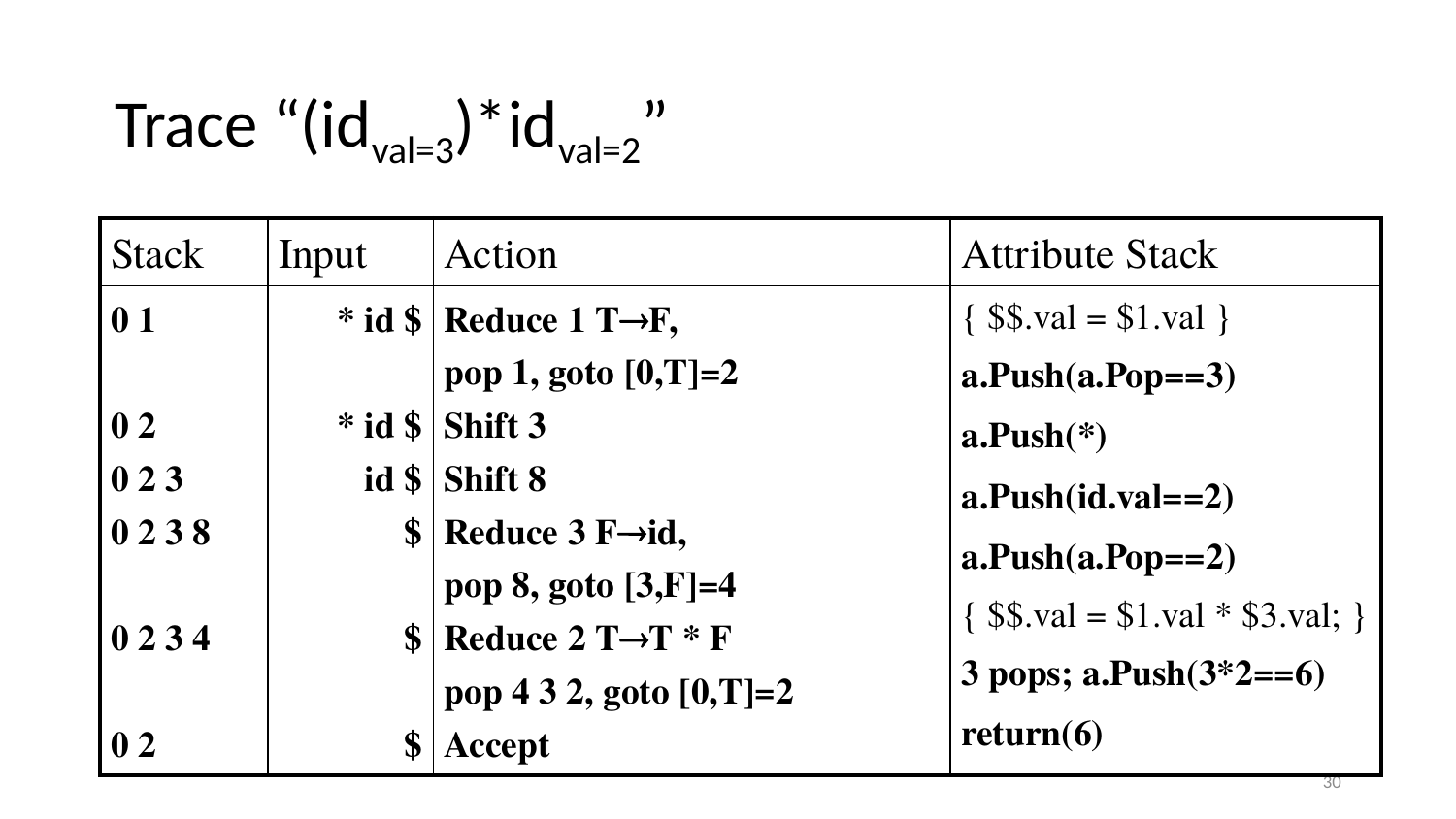

# Trace “(idval=3)*idval=2”
| Stack | Input | Action | Attribute Stack |
| --- | --- | --- | --- |
| 0 1 0 2 0 2 3 0 2 3 8 0 2 3 4 0 2 | \* id $ \* id $ id $ $ $ $ | Reduce 1 T→F, pop 1, goto [0,T]=2 Shift 3 Shift 8 Reduce 3 F→id, pop 8, goto [3,F]=4 Reduce 2 T→T \* F pop 4 3 2, goto [0,T]=2 Accept | { $$.val = $1.val } a.Push(a.Pop==3) a.Push(\*) a.Push(id.val==2) a.Push(a.Pop==2) { $$.val = $1.val \* $3.val; } 3 pops; a.Push(3\*2==6) return(6) |
30